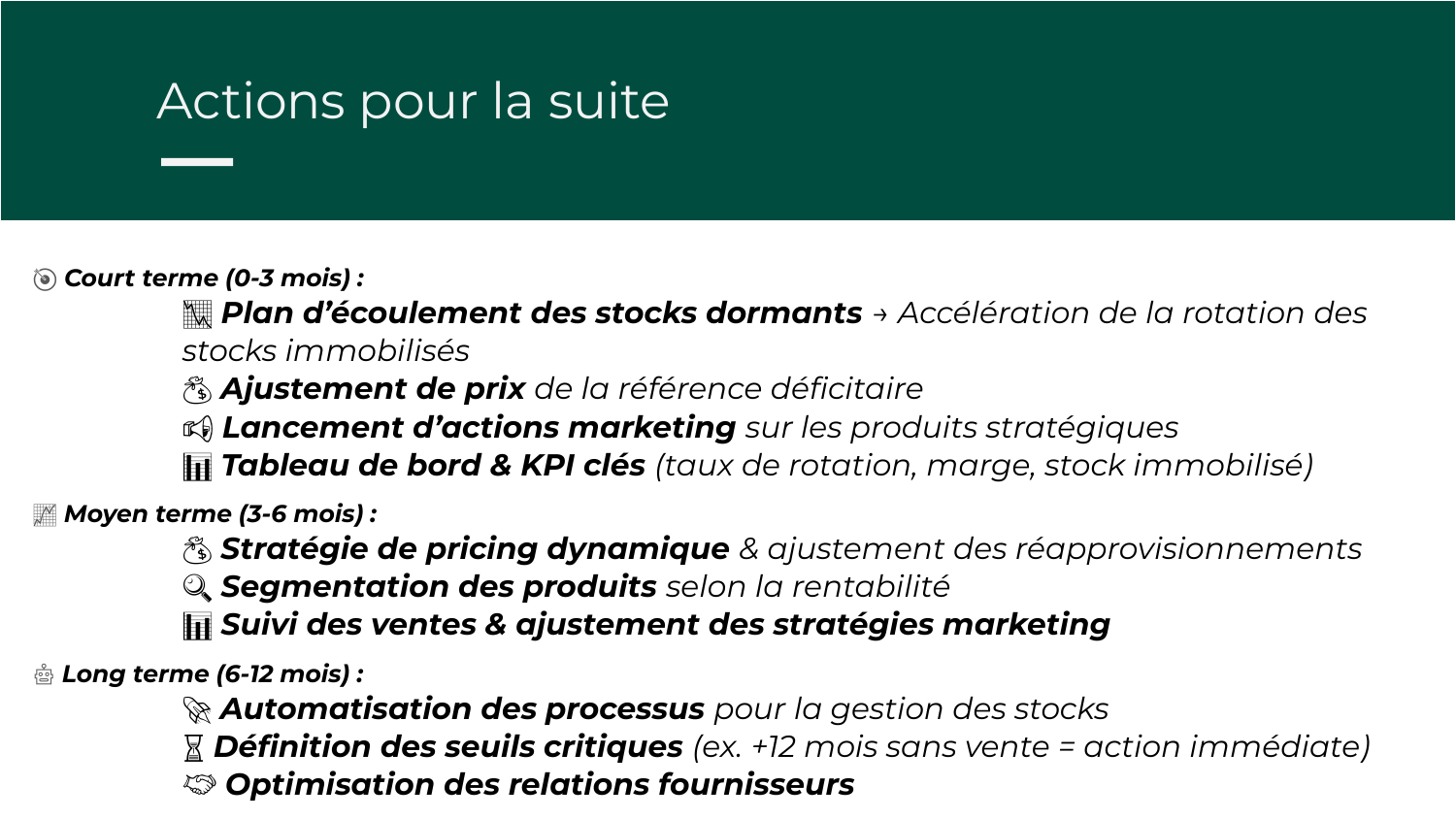

Actions pour la suite

🎯 Court terme (0-3 mois) :
📉 Plan d’écoulement des stocks dormants → Accélération de la rotation des stocks immobilisés
💰 Ajustement de prix de la référence déficitaire
📢 Lancement d’actions marketing sur les produits stratégiques
📊 Tableau de bord & KPI clés (taux de rotation, marge, stock immobilisé)
📈 Moyen terme (3-6 mois) :
💰 Stratégie de pricing dynamique & ajustement des réapprovisionnements
🔍 Segmentation des produits selon la rentabilité
📊 Suivi des ventes & ajustement des stratégies marketing
🤖 Long terme (6-12 mois) :
🚀 Automatisation des processus pour la gestion des stocks
⏳ Définition des seuils critiques (ex. +12 mois sans vente = action immédiate)
🤝 Optimisation des relations fournisseurs